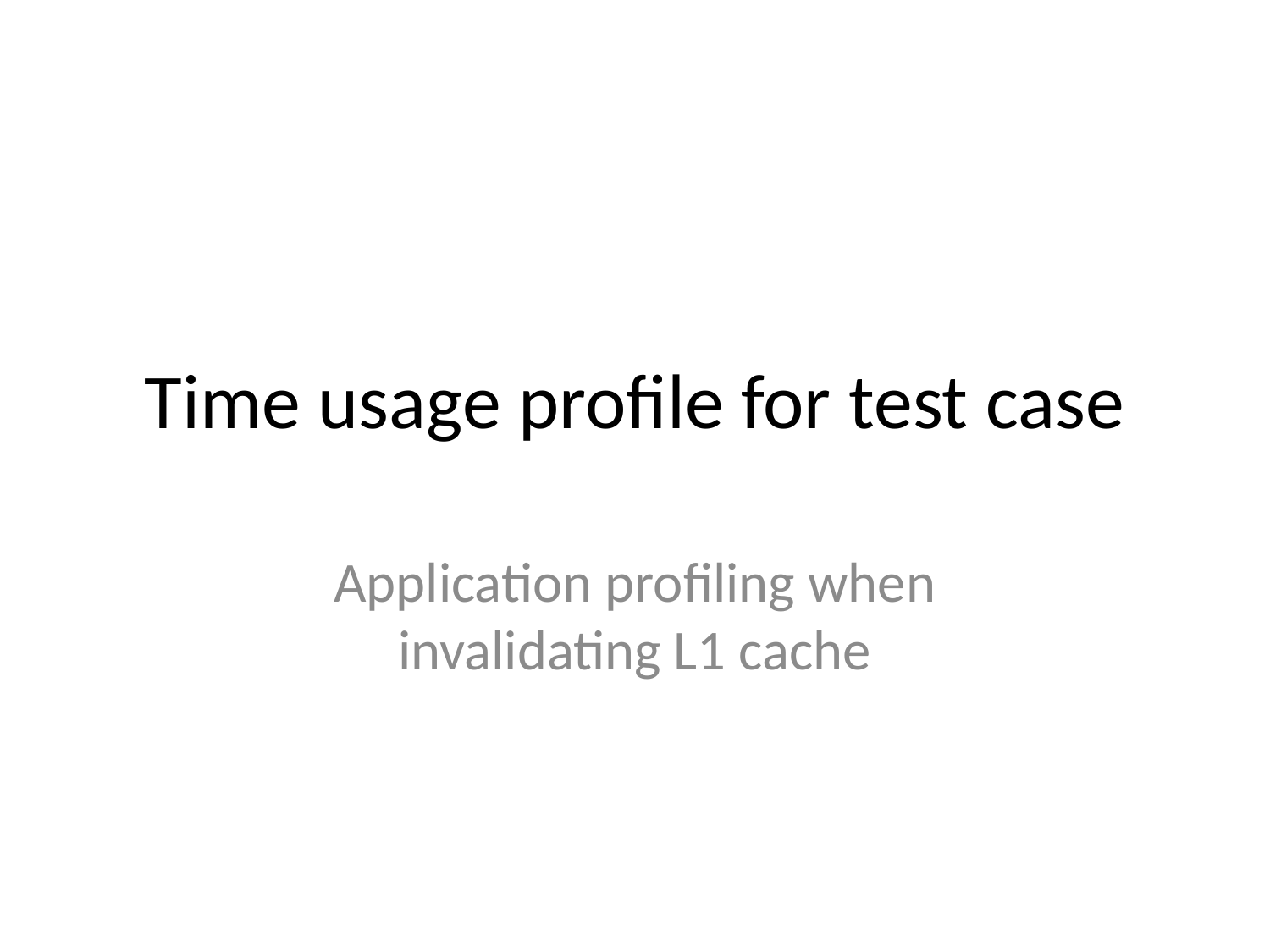

# Time usage profile for test case
Application profiling when invalidating L1 cache